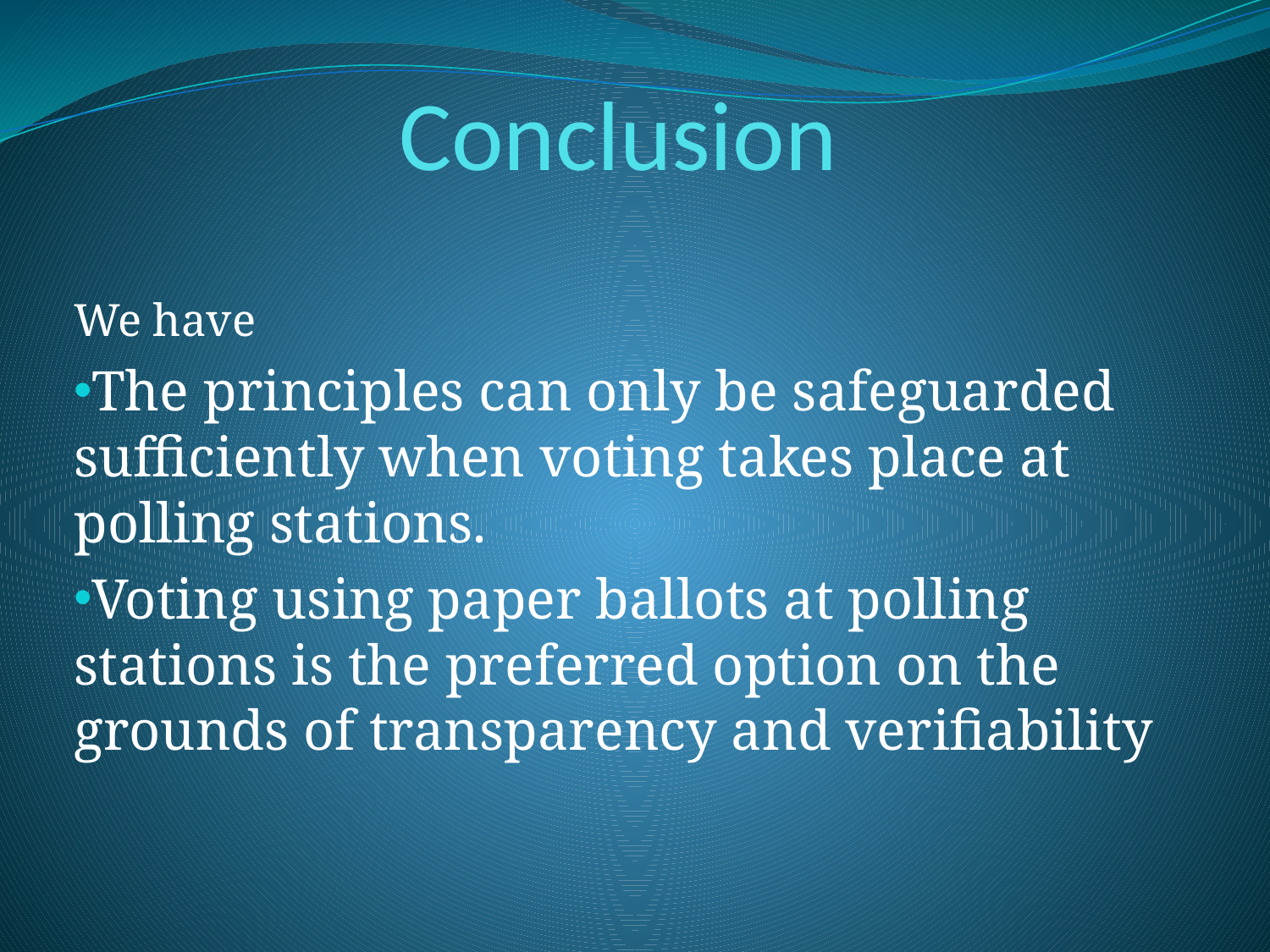

# Conclusion
We have
The principles can only be safeguarded sufficiently when voting takes place at polling stations.
Voting using paper ballots at polling stations is the preferred option on the grounds of transparency and verifiability